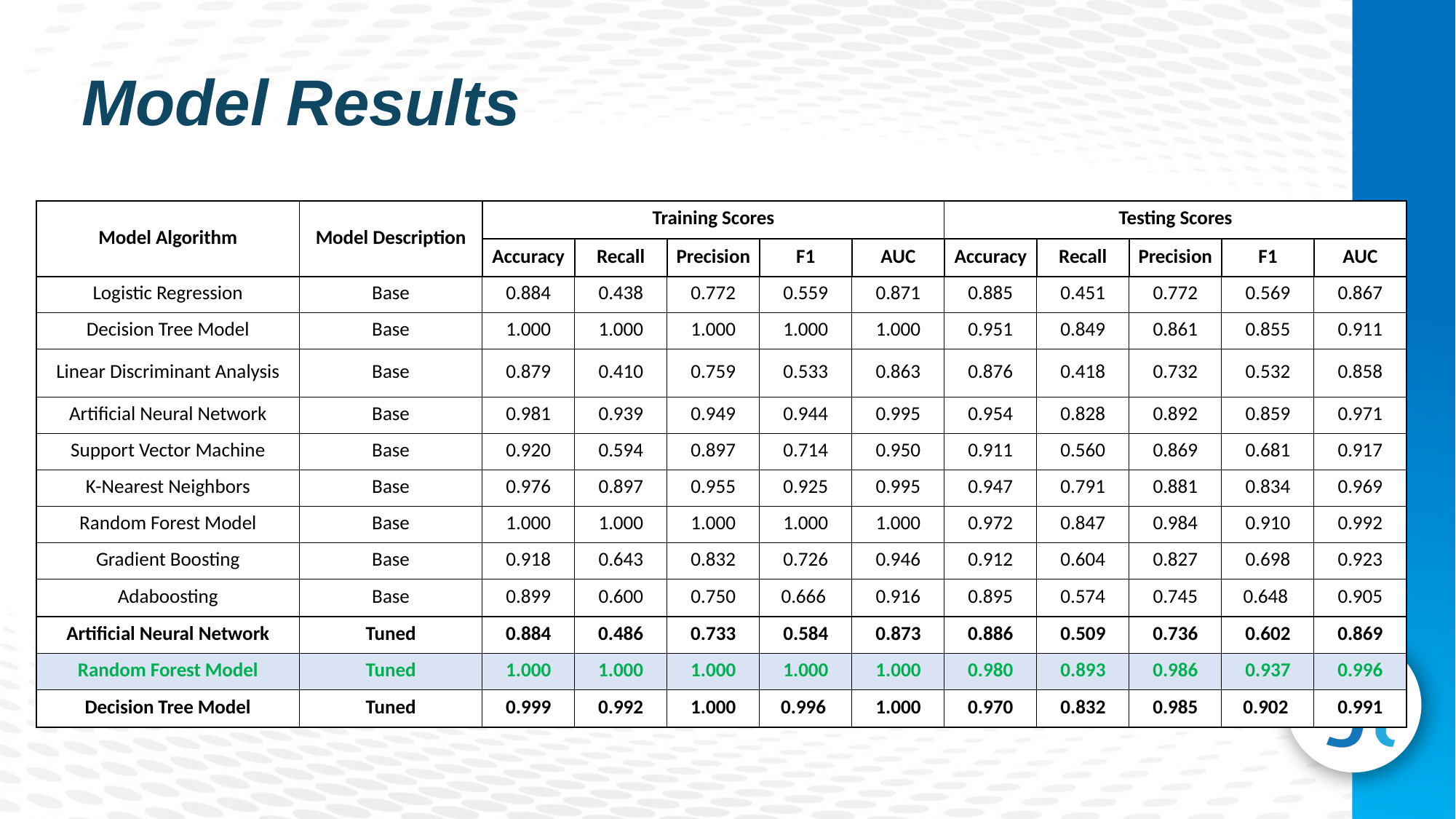

Model Results
| Model Algorithm | Model Description | Training Scores |  |  |  |  | Testing Scores |  |  |  |  |
| --- | --- | --- | --- | --- | --- | --- | --- | --- | --- | --- | --- |
|  |  | Accuracy | Recall | Precision | F1 | AUC | Accuracy | Recall | Precision | F1 | AUC |
| Logistic Regression | Base | 0.884 | 0.438 | 0.772 | 0.559 | 0.871 | 0.885 | 0.451 | 0.772 | 0.569 | 0.867 |
| Decision Tree Model | Base | 1.000 | 1.000 | 1.000 | 1.000 | 1.000 | 0.951 | 0.849 | 0.861 | 0.855 | 0.911 |
| Linear Discriminant Analysis | Base | 0.879 | 0.410 | 0.759 | 0.533 | 0.863 | 0.876 | 0.418 | 0.732 | 0.532 | 0.858 |
| Artificial Neural Network | Base | 0.981 | 0.939 | 0.949 | 0.944 | 0.995 | 0.954 | 0.828 | 0.892 | 0.859 | 0.971 |
| Support Vector Machine | Base | 0.920 | 0.594 | 0.897 | 0.714 | 0.950 | 0.911 | 0.560 | 0.869 | 0.681 | 0.917 |
| K-Nearest Neighbors | Base | 0.976 | 0.897 | 0.955 | 0.925 | 0.995 | 0.947 | 0.791 | 0.881 | 0.834 | 0.969 |
| Random Forest Model | Base | 1.000 | 1.000 | 1.000 | 1.000 | 1.000 | 0.972 | 0.847 | 0.984 | 0.910 | 0.992 |
| Gradient Boosting | Base | 0.918 | 0.643 | 0.832 | 0.726 | 0.946 | 0.912 | 0.604 | 0.827 | 0.698 | 0.923 |
| Adaboosting | Base | 0.899 | 0.600 | 0.750 | 0.666 | 0.916 | 0.895 | 0.574 | 0.745 | 0.648 | 0.905 |
| Artificial Neural Network | Tuned | 0.884 | 0.486 | 0.733 | 0.584 | 0.873 | 0.886 | 0.509 | 0.736 | 0.602 | 0.869 |
| Random Forest Model | Tuned | 1.000 | 1.000 | 1.000 | 1.000 | 1.000 | 0.980 | 0.893 | 0.986 | 0.937 | 0.996 |
| Decision Tree Model | Tuned | 0.999 | 0.992 | 1.000 | 0.996 | 1.000 | 0.970 | 0.832 | 0.985 | 0.902 | 0.991 |